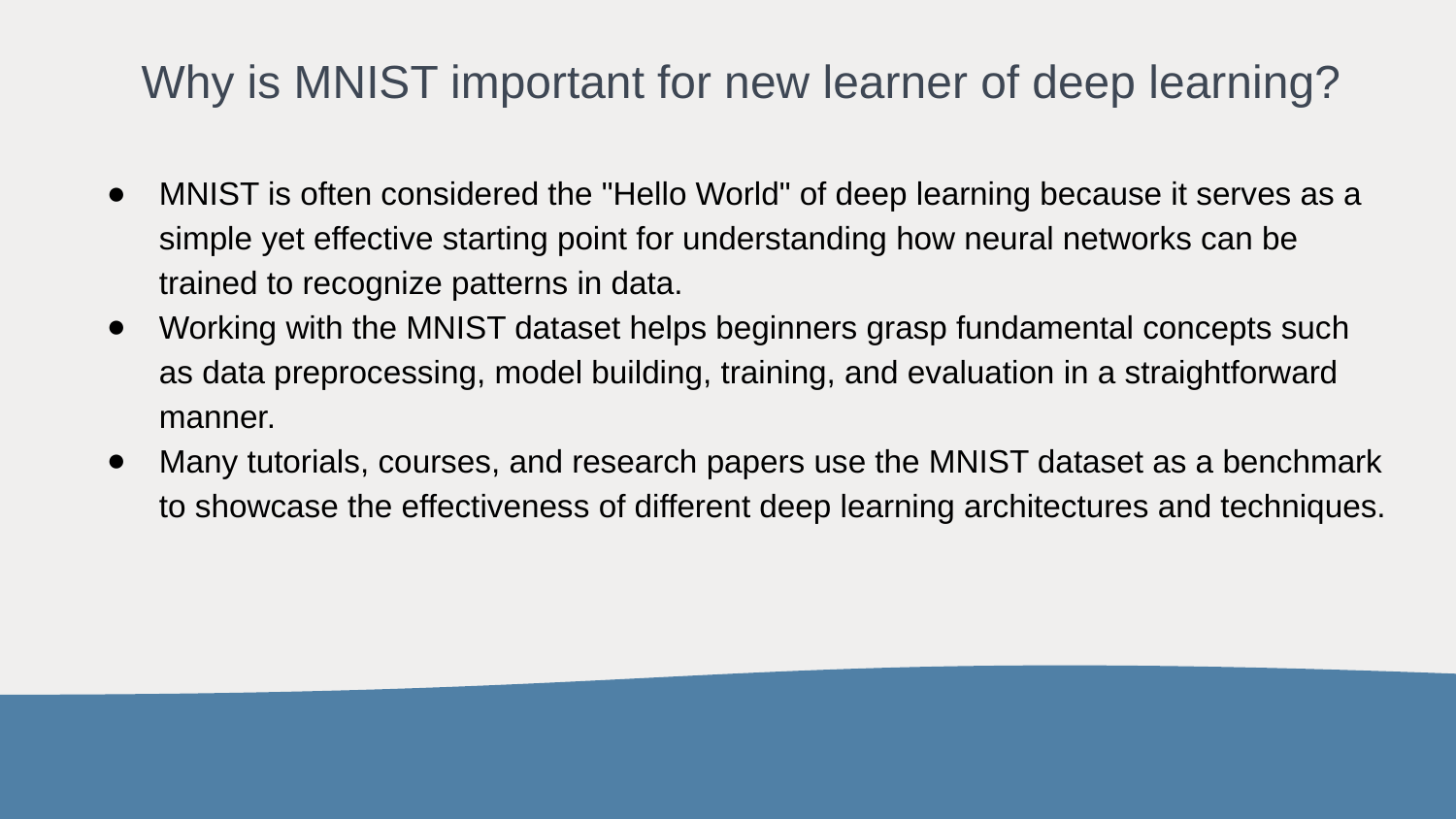

# Why is MNIST important for new learner of deep learning?

MNIST is often considered the "Hello World" of deep learning because it serves as a simple yet effective starting point for understanding how neural networks can be trained to recognize patterns in data.
Working with the MNIST dataset helps beginners grasp fundamental concepts such as data preprocessing, model building, training, and evaluation in a straightforward manner.
Many tutorials, courses, and research papers use the MNIST dataset as a benchmark to showcase the effectiveness of different deep learning architectures and techniques.